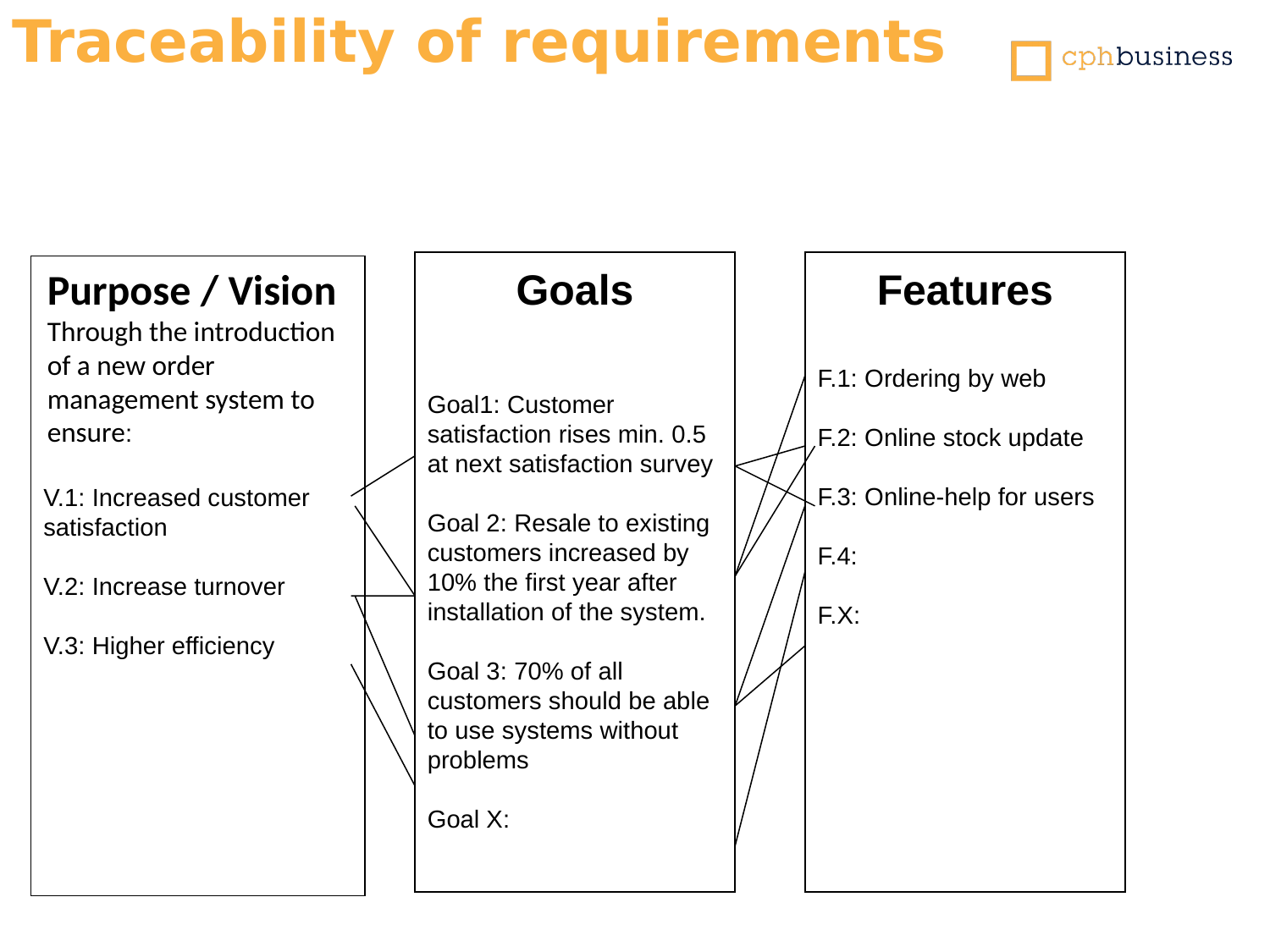

Traceability of requirements

Purpose / Vision
Through the introduction of a new order management system to ensure:
Goals
Features
F.1: Ordering by web

F.2: Online stock update

F.3: Online-help for users

F.4:

F.X:

Goal1: Customer satisfaction rises min. 0.5 at next satisfaction survey
Goal 2: Resale to existing customers increased by 10% the first year after installation of the system.
Goal 3: 70% of all customers should be able to use systems without problems
Goal X:

V.1: Increased customer satisfaction
V.2: Increase turnover
V.3: Higher efficiency